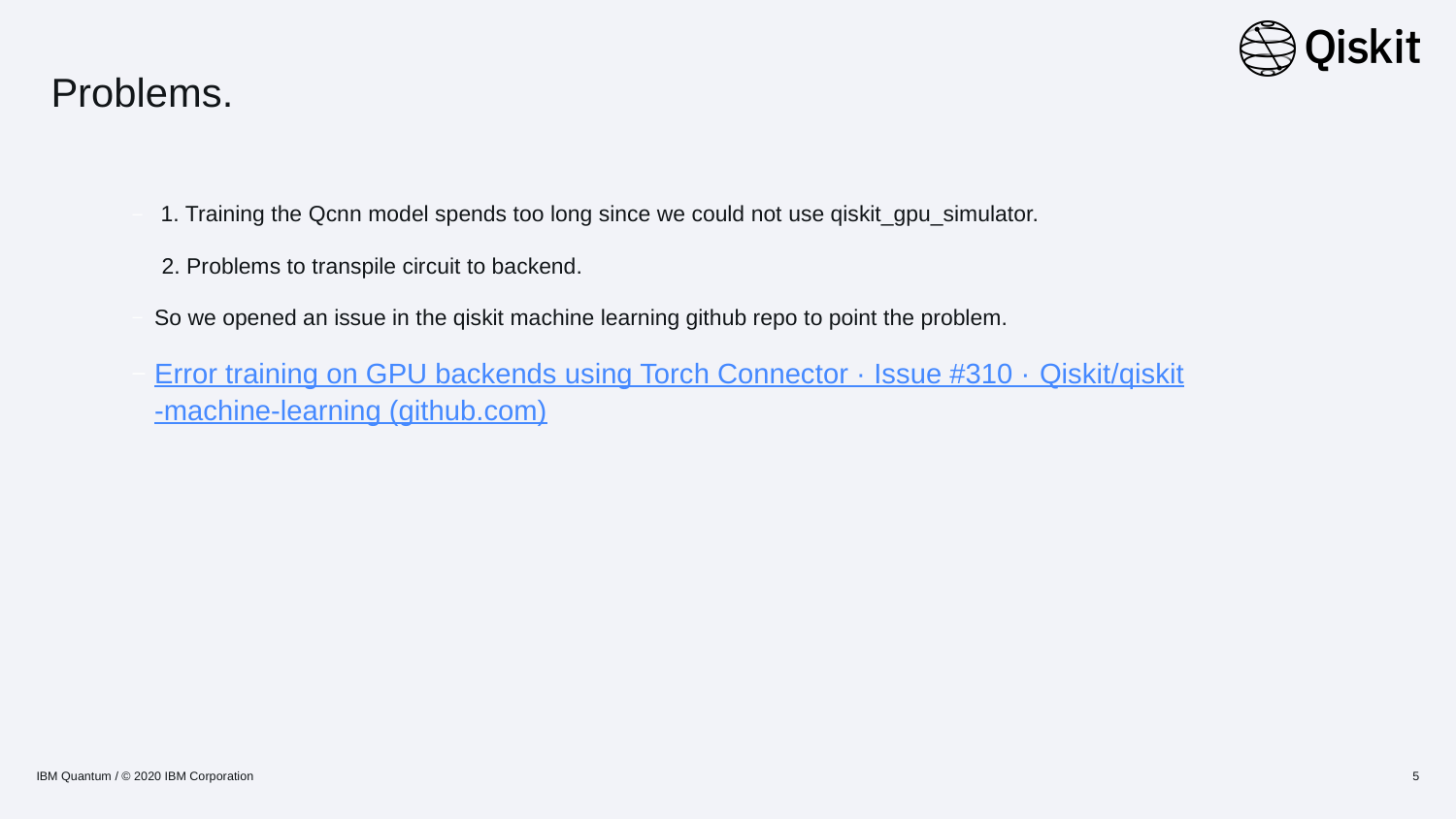

# Problems.
 1. Training the Qcnn model spends too long since we could not use qiskit_gpu_simulator.
2. Problems to transpile circuit to backend.
So we opened an issue in the qiskit machine learning github repo to point the problem.
Error training on GPU backends using Torch Connector · Issue #310 · Qiskit/qiskit-machine-learning (github.com)
IBM Quantum / © 2020 IBM Corporation
5